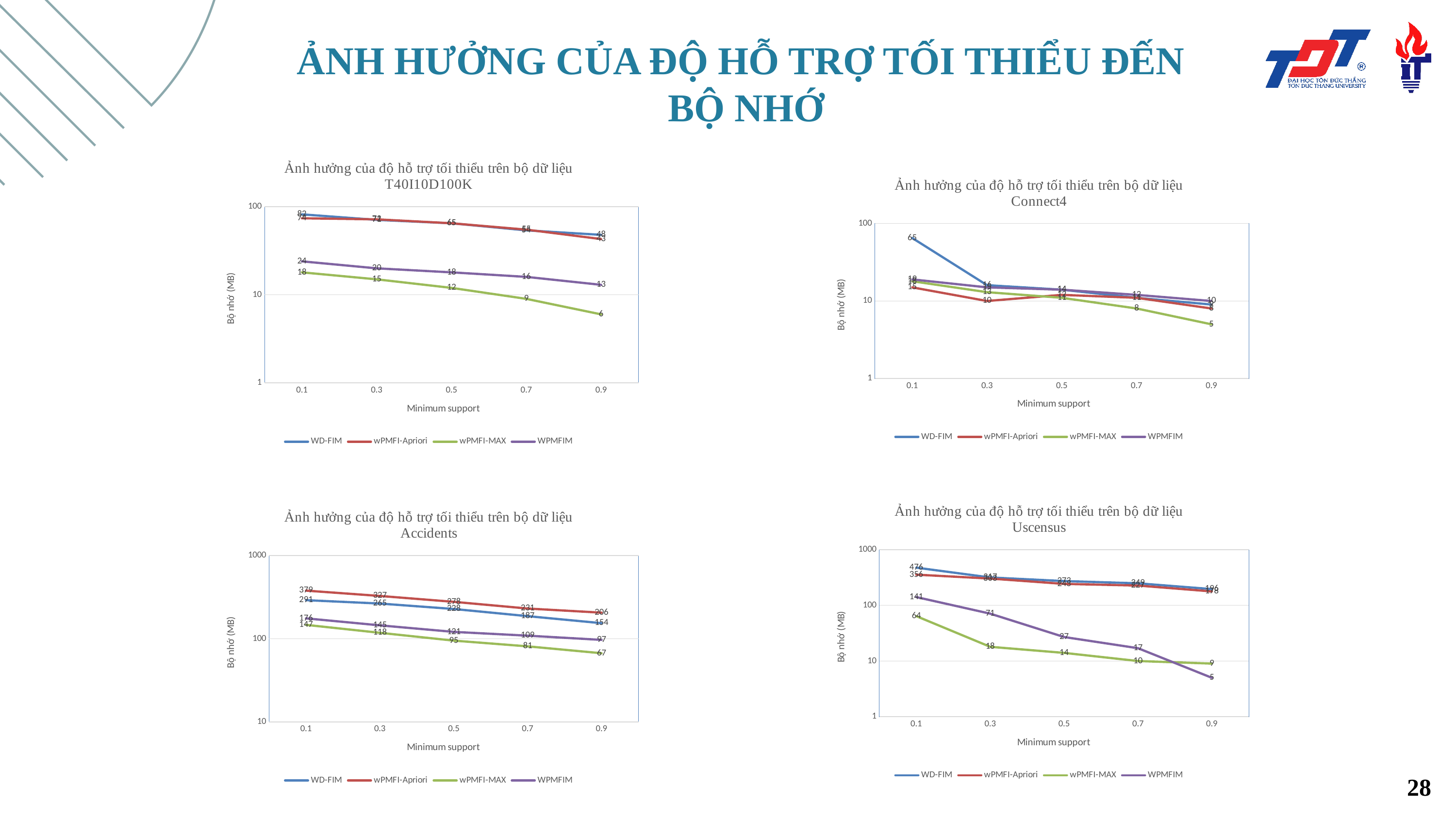

ẢNH HƯỞNG CỦA ĐỘ HỖ TRỢ TỐI THIỂU ĐẾN
BỘ NHỚ

### Chart: Ảnh hưởng của độ hỗ trợ tối thiểu trên bộ dữ liệu T40I10D100K

| Category | WD-FIM | wPMFI-Apriori | wPMFI-MAX | WPMFIM |
|---|---|---|---|---|
| 0.1 | 82.0 | 74.0 | 18.0 | 24.0 |
| 0.3 | 71.0 | 72.0 | 15.0 | 20.0 |
| 0.5 | 65.0 | 65.0 | 12.0 | 18.0 |
| 0.7 | 54.0 | 55.0 | 9.0 | 16.0 |
| 0.9 | 48.0 | 43.0 | 6.0 | 13.0 |

### Chart: Ảnh hưởng của độ hỗ trợ tối thiểu trên bộ dữ liệu Connect4

| Category | WD-FIM | wPMFI-Apriori | wPMFI-MAX | WPMFIM |
|---|---|---|---|---|
| 0.1 | 65.0 | 15.0 | 18.0 | 19.0 |
| 0.3 | 16.0 | 10.0 | 13.0 | 15.0 |
| 0.5 | 14.0 | 12.0 | 11.0 | 14.0 |
| 0.7 | 11.0 | 11.0 | 8.0 | 12.0 |
| 0.9 | 9.0 | 8.0 | 5.0 | 10.0 |

### Chart: Ảnh hưởng của độ hỗ trợ tối thiểu trên bộ dữ liệu Uscensus

| Category | WD-FIM | wPMFI-Apriori | wPMFI-MAX | WPMFIM |
|---|---|---|---|---|
| 0.1 | 476.0 | 356.0 | 64.0 | 141.0 |
| 0.3 | 317.0 | 303.0 | 18.0 | 71.0 |
| 0.5 | 273.0 | 243.0 | 14.0 | 27.0 |
| 0.7 | 249.0 | 227.0 | 10.0 | 17.0 |
| 0.9 | 196.0 | 178.0 | 9.0 | 5.0 |

### Chart: Ảnh hưởng của độ hỗ trợ tối thiểu trên bộ dữ liệu Accidents

| Category | WD-FIM | wPMFI-Apriori | wPMFI-MAX | WPMFIM |
|---|---|---|---|---|
| 0.1 | 291.0 | 379.0 | 147.0 | 176.0 |
| 0.3 | 265.0 | 327.0 | 118.0 | 145.0 |
| 0.5 | 228.0 | 278.0 | 95.0 | 121.0 |
| 0.7 | 187.0 | 231.0 | 81.0 | 109.0 |
| 0.9 | 154.0 | 206.0 | 67.0 | 97.0 |
28